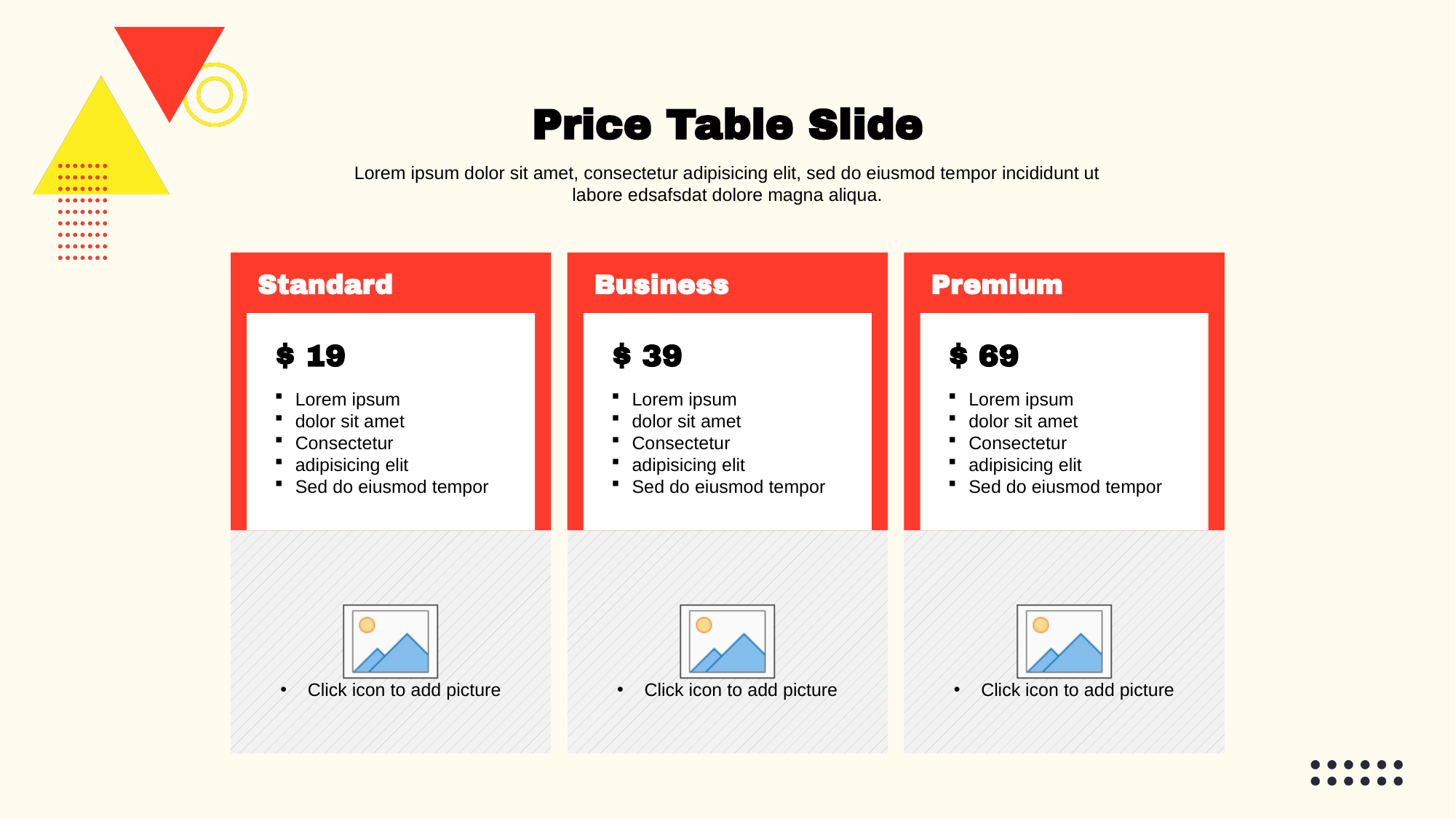

Price Table Slide
Lorem ipsum dolor sit amet, consectetur adipisicing elit, sed do eiusmod tempor incididunt ut labore edsafsdat dolore magna aliqua.

Standard
Business
Premium

$ 19
$ 39
$ 69
Lorem ipsum
dolor sit amet
Consectetur
adipisicing elit
Sed do eiusmod tempor
Lorem ipsum
dolor sit amet
Consectetur
adipisicing elit
Sed do eiusmod tempor
Lorem ipsum
dolor sit amet
Consectetur
adipisicing elit
Sed do eiusmod tempor